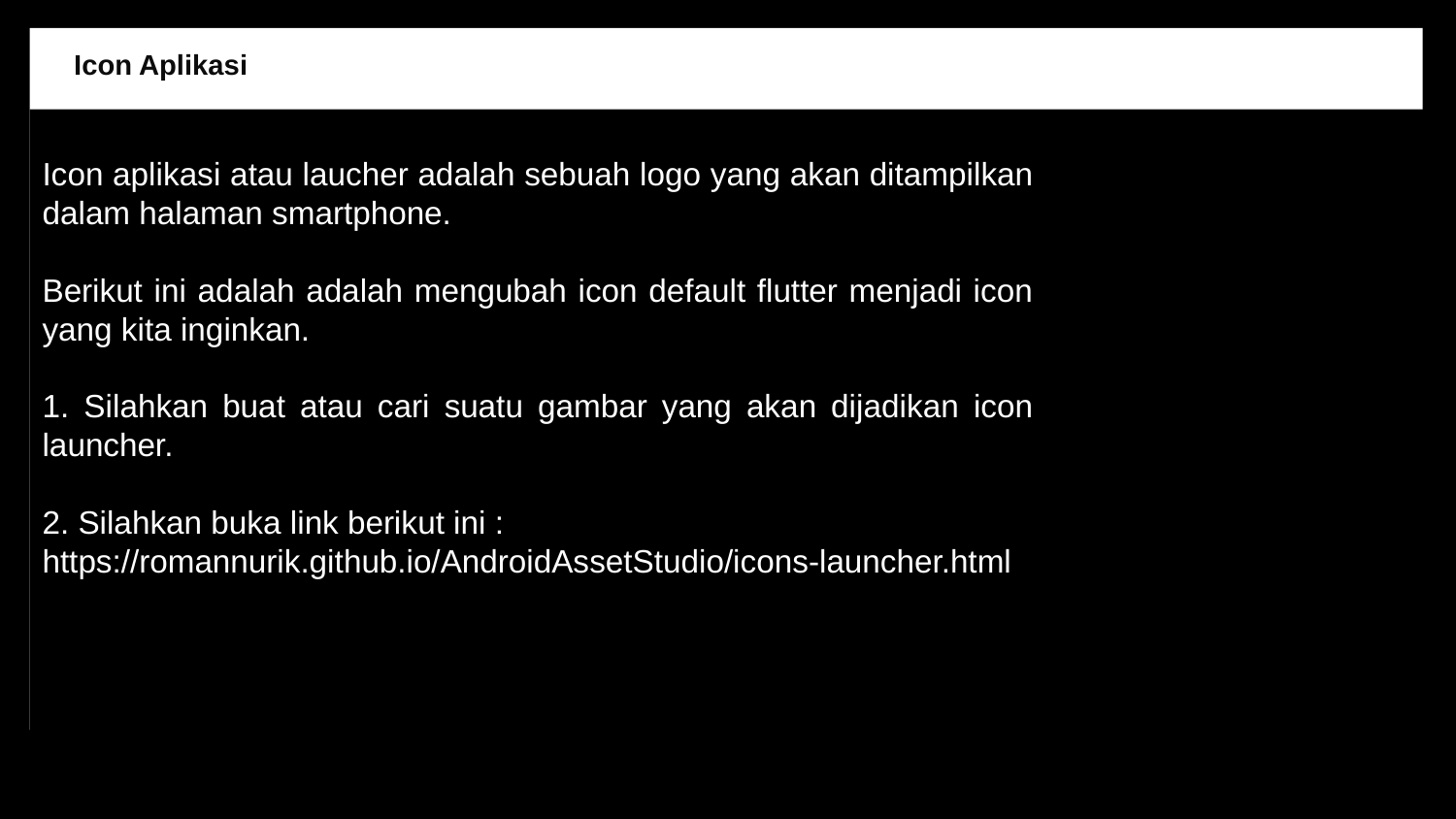

Icon Aplikasi

Icon aplikasi atau laucher adalah sebuah logo yang akan ditampilkan dalam halaman smartphone.

Berikut ini adalah adalah mengubah icon default flutter menjadi icon yang kita inginkan.

1. Silahkan buat atau cari suatu gambar yang akan dijadikan icon launcher.

2. Silahkan buka link berikut ini :
https://romannurik.github.io/AndroidAssetStudio/icons-launcher.html